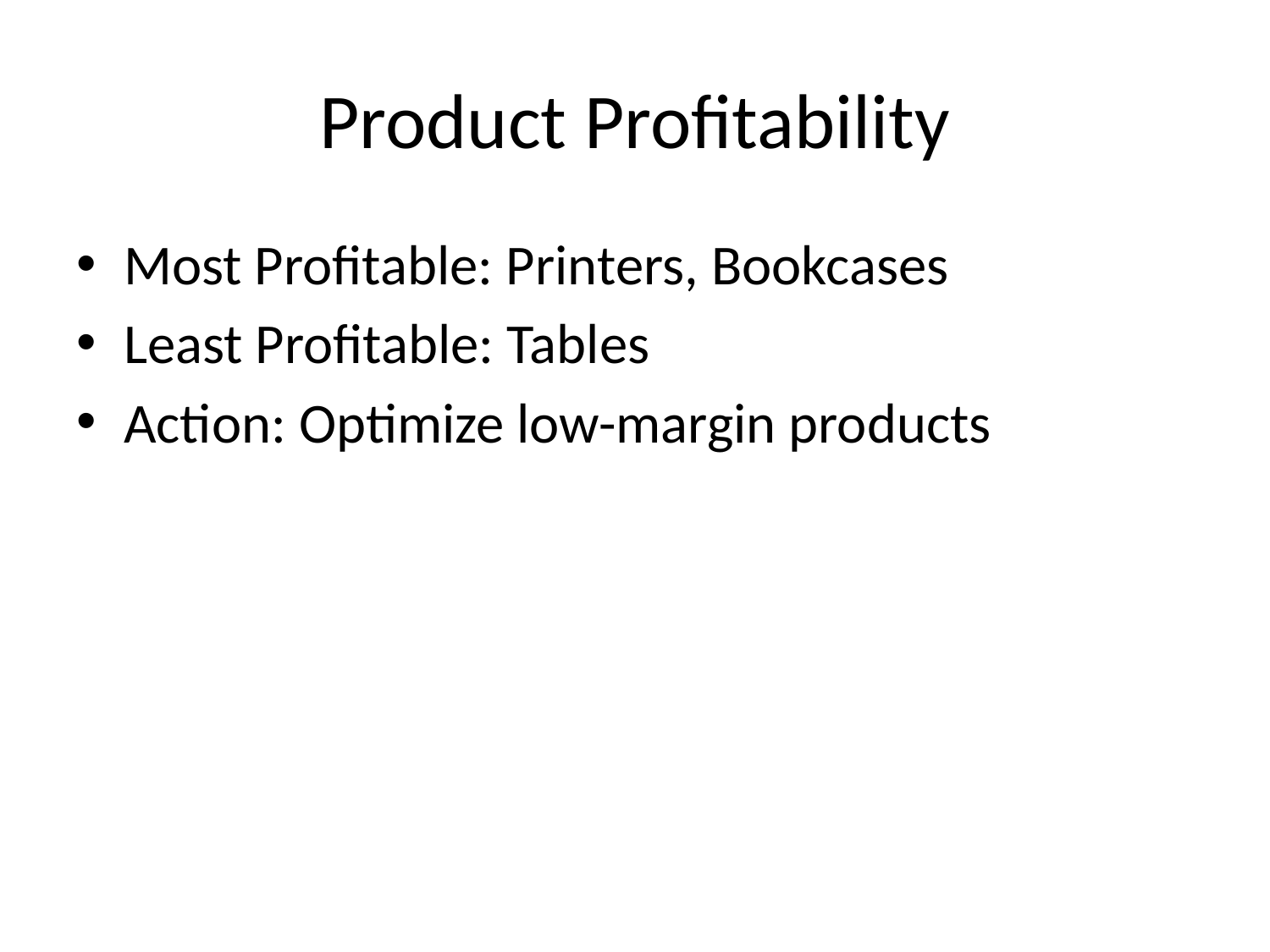

# Product Profitability
Most Profitable: Printers, Bookcases
Least Profitable: Tables
Action: Optimize low-margin products